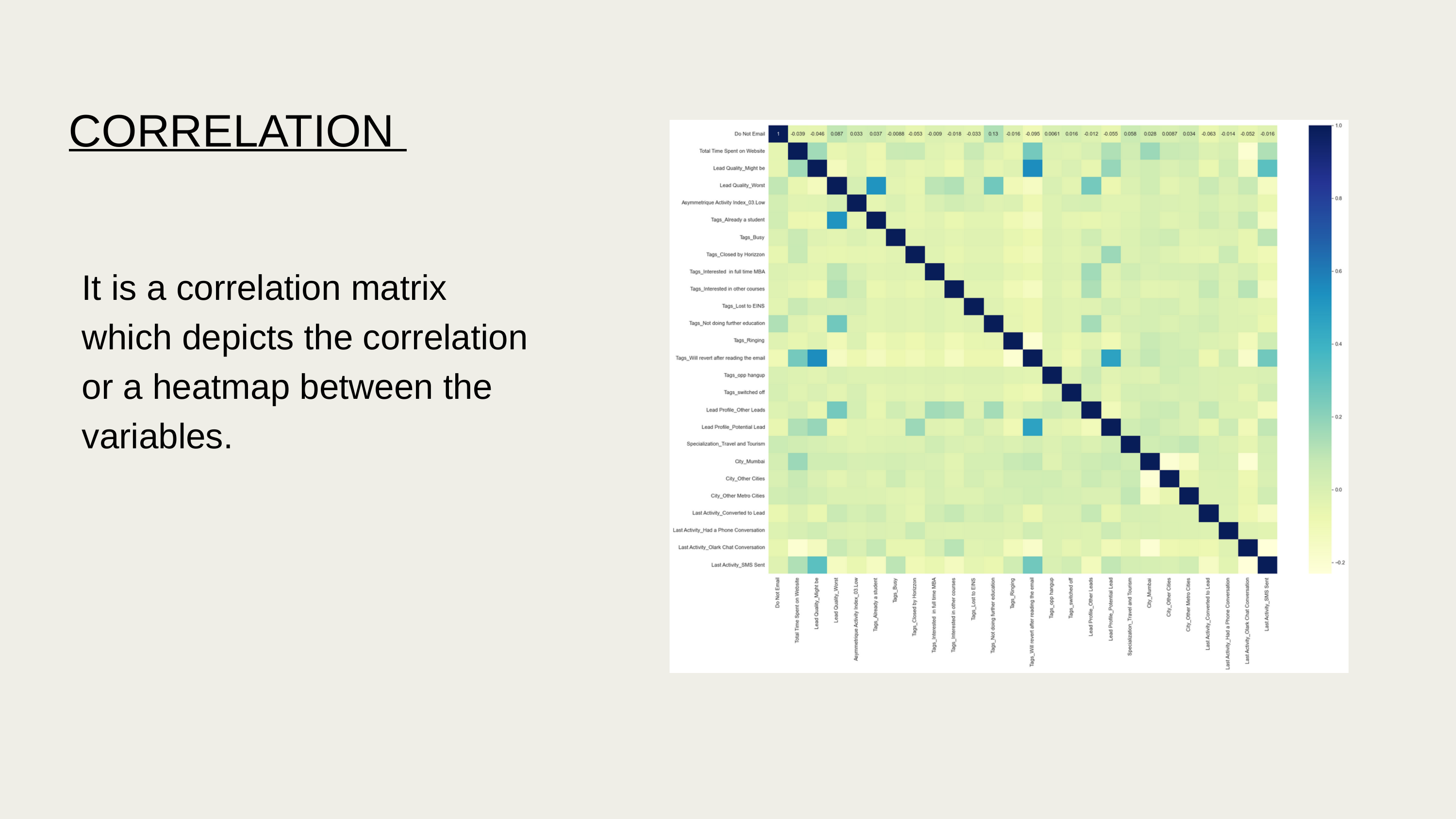

CORRELATION

It is a correlation matrix which depicts the correlation or a heatmap between the variables.